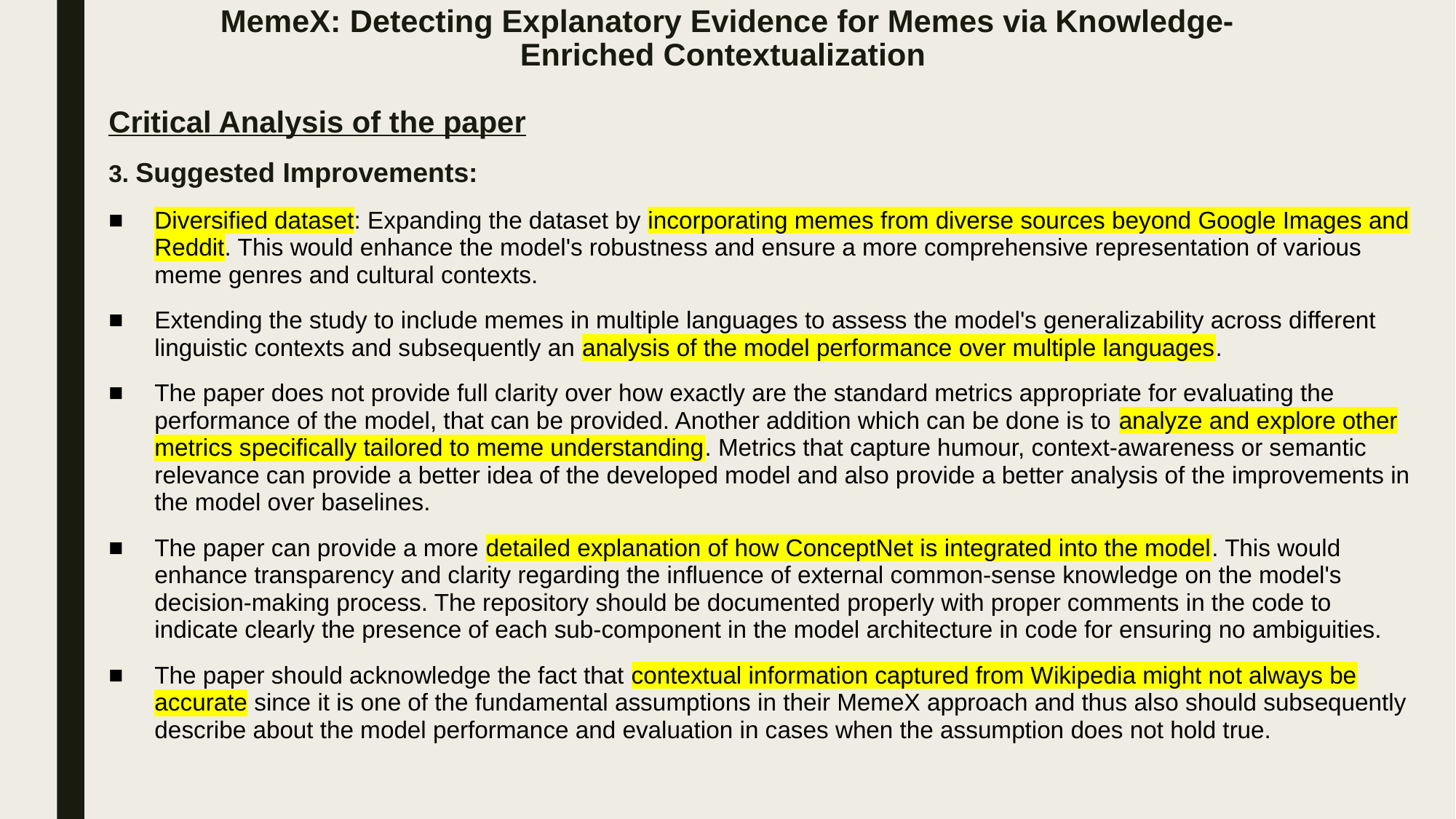

# MemeX: Detecting Explanatory Evidence for Memes via Knowledge-Enriched Contextualization
Critical Analysis of the paper
3. Suggested Improvements:
Diversified dataset: Expanding the dataset by incorporating memes from diverse sources beyond Google Images and Reddit. This would enhance the model's robustness and ensure a more comprehensive representation of various meme genres and cultural contexts.
Extending the study to include memes in multiple languages to assess the model's generalizability across different linguistic contexts and subsequently an analysis of the model performance over multiple languages.
The paper does not provide full clarity over how exactly are the standard metrics appropriate for evaluating the performance of the model, that can be provided. Another addition which can be done is to analyze and explore other metrics specifically tailored to meme understanding. Metrics that capture humour, context-awareness or semantic relevance can provide a better idea of the developed model and also provide a better analysis of the improvements in the model over baselines.
The paper can provide a more detailed explanation of how ConceptNet is integrated into the model. This would enhance transparency and clarity regarding the influence of external common-sense knowledge on the model's decision-making process. The repository should be documented properly with proper comments in the code to indicate clearly the presence of each sub-component in the model architecture in code for ensuring no ambiguities.
The paper should acknowledge the fact that contextual information captured from Wikipedia might not always be accurate since it is one of the fundamental assumptions in their MemeX approach and thus also should subsequently describe about the model performance and evaluation in cases when the assumption does not hold true.